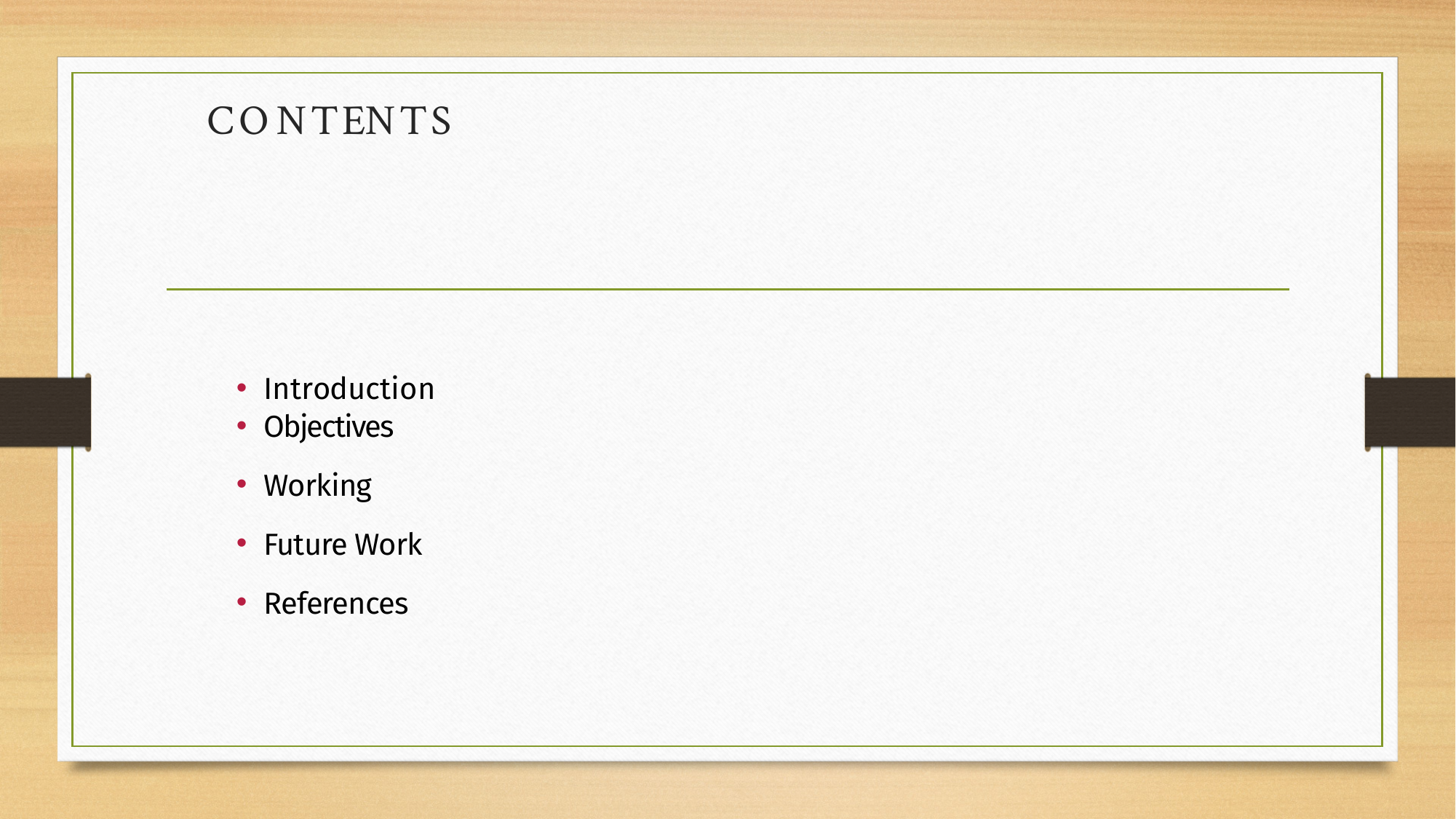

# CONTENTS
Introduction
Objectives
Working
Future Work
References